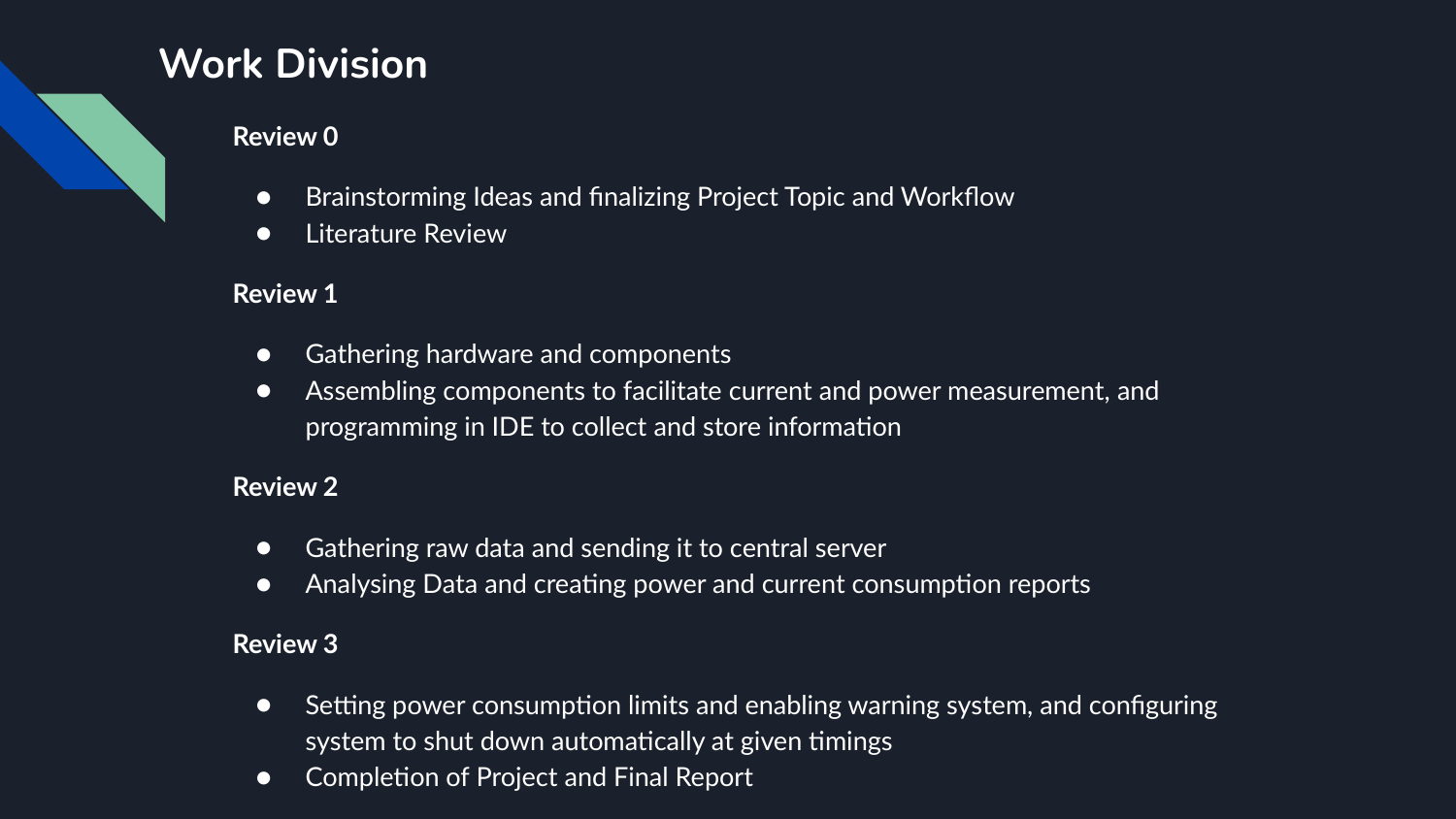

# Work Division
Review 0
Brainstorming Ideas and finalizing Project Topic and Workflow
Literature Review
Review 1
Gathering hardware and components
Assembling components to facilitate current and power measurement, and programming in IDE to collect and store information
Review 2
Gathering raw data and sending it to central server
Analysing Data and creating power and current consumption reports
Review 3
Setting power consumption limits and enabling warning system, and configuring system to shut down automatically at given timings
Completion of Project and Final Report